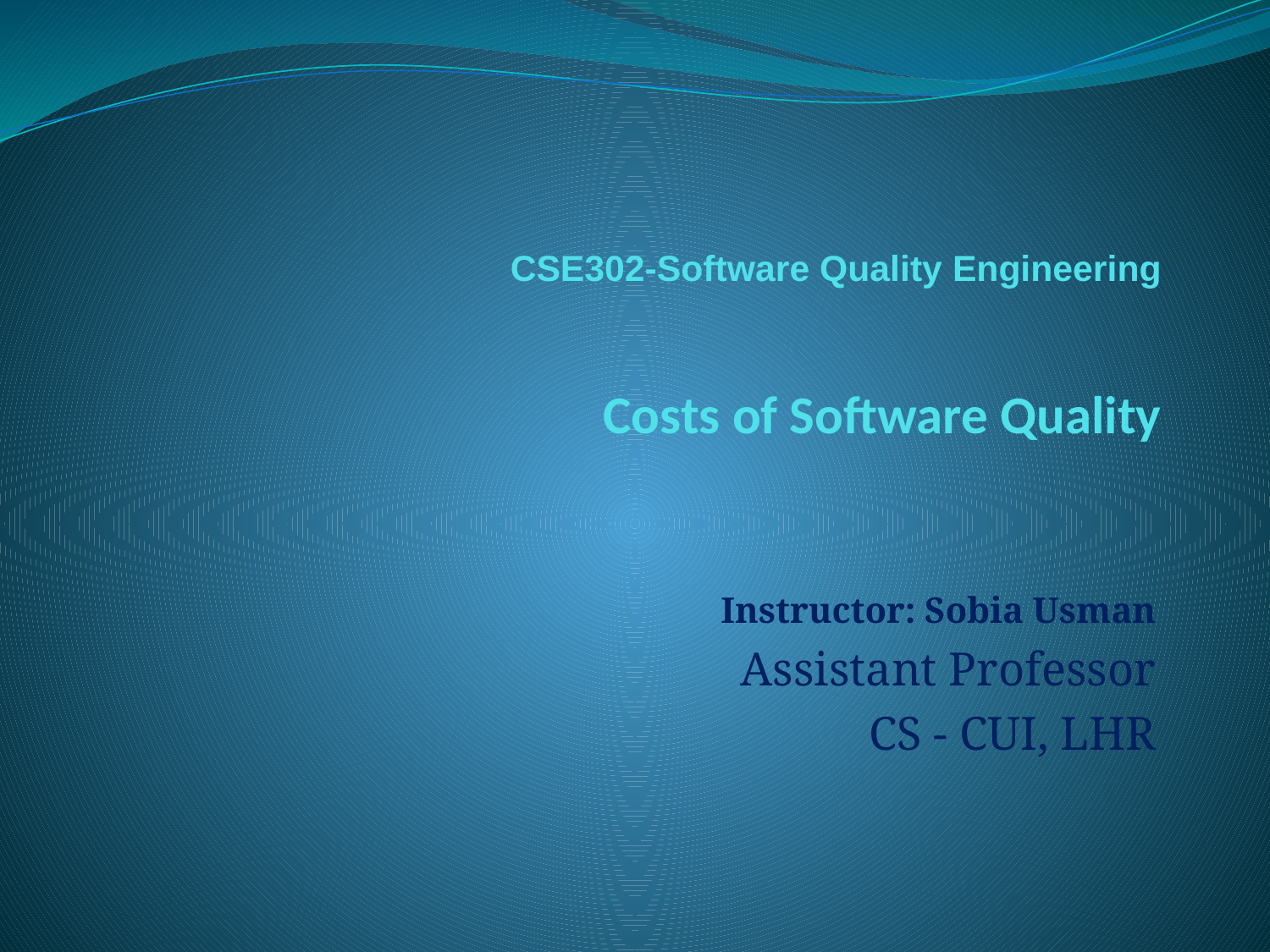

# CSE302-Software Quality Engineering Costs of Software Quality
Instructor: Sobia Usman
                    Assistant Professor
                      CS - CUI, LHR